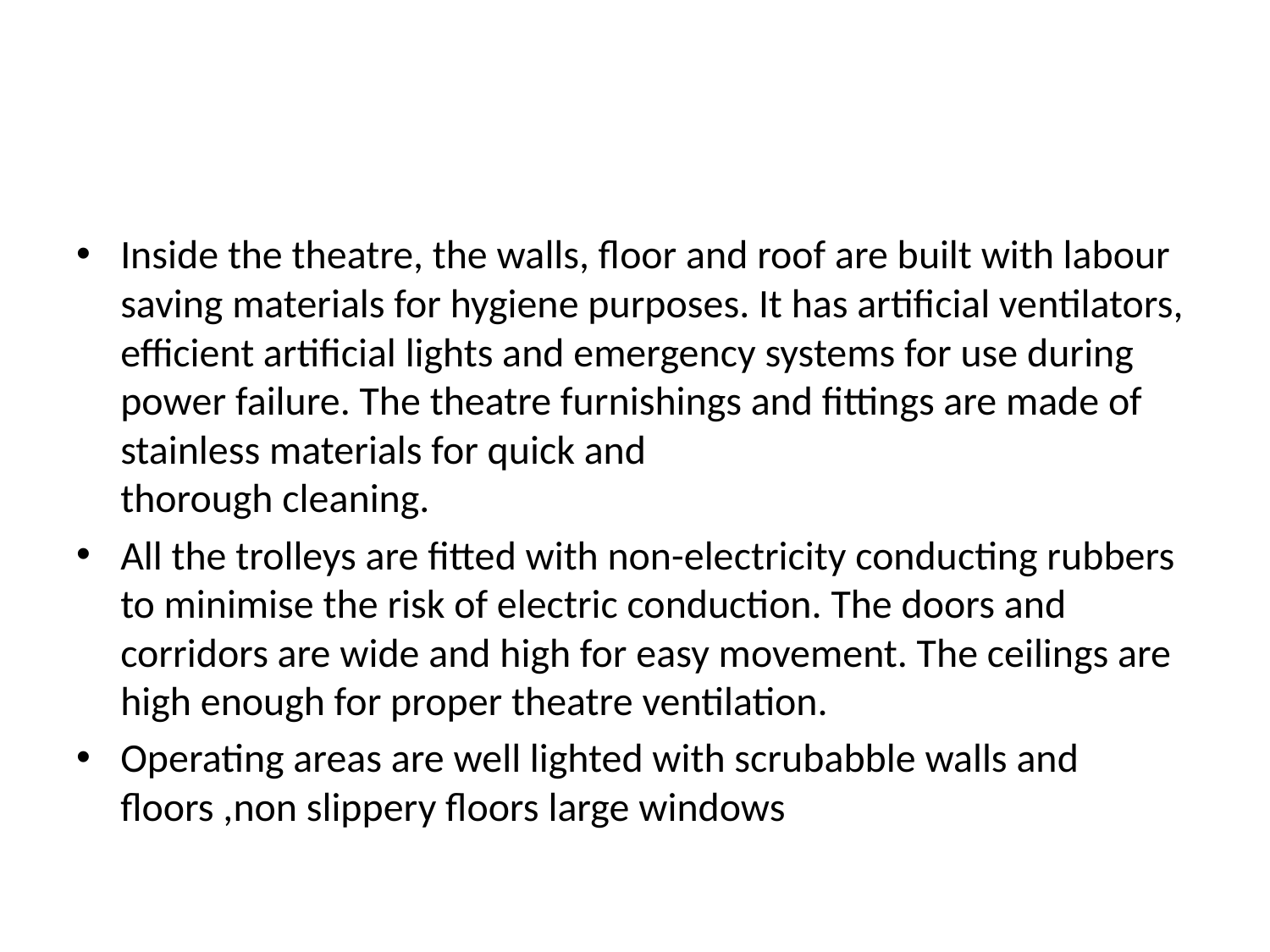

#
Inside the theatre, the walls, floor and roof are built with labour saving materials for hygiene purposes. It has artificial ventilators, efficient artificial lights and emergency systems for use during power failure. The theatre furnishings and fittings are made of stainless materials for quick and
thorough cleaning.
All the trolleys are fitted with non-electricity conducting rubbers to minimise the risk of electric conduction. The doors and corridors are wide and high for easy movement. The ceilings are high enough for proper theatre ventilation.
Operating areas are well lighted with scrubabble walls and floors ,non slippery floors large windows